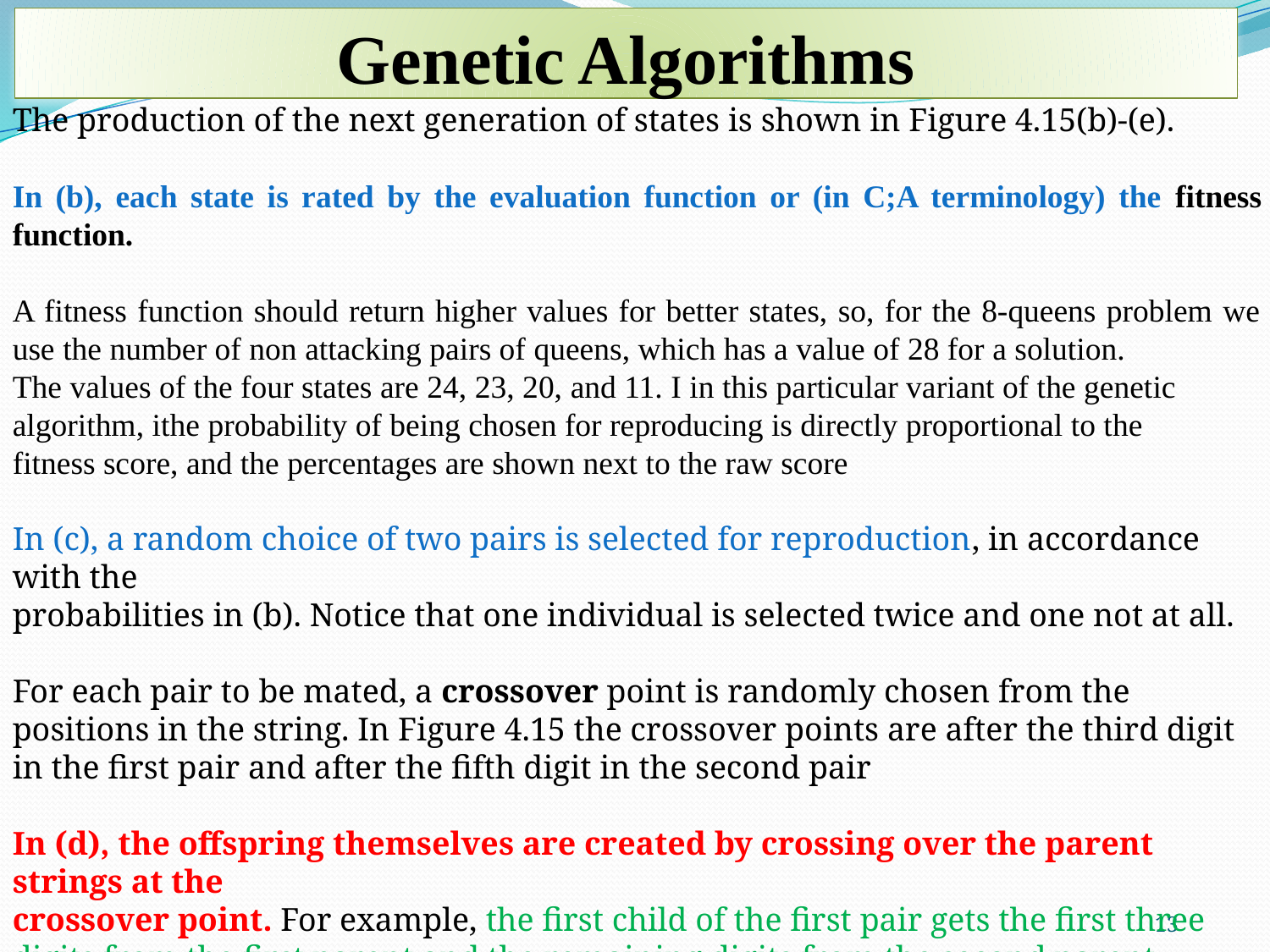

# Genetic Algorithms
The production of the next generation of states is shown in Figure 4.15(b)-(e).

In (b), each state is rated by the evaluation function or (in C;A terminology) the fitness function.

A fitness function should return higher values for better states, so, for the 8-queens problem we use the number of non attacking pairs of queens, which has a value of 28 for a solution.
The values of the four states are 24, 23, 20, and 11. I in this particular variant of the genetic
algorithm, ithe probability of being chosen for reproducing is directly proportional to the
fitness score, and the percentages are shown next to the raw score

In (c), a random choice of two pairs is selected for reproduction, in accordance with the
probabilities in (b). Notice that one individual is selected twice and one not at all.

For each pair to be mated, a crossover point is randomly chosen from the positions in the string. In Figure 4.15 the crossover points are after the third digit in the first pair and after the fifth digit in the second pair

In (d), the offspring themselves are created by crossing over the parent strings at the
crossover point. For example, the first child of the first pair gets the first three digits from the first parent and the remaining digits from the second parent, whereas the second child gets  the first three digits from the second parent and the rest from the first parent
13